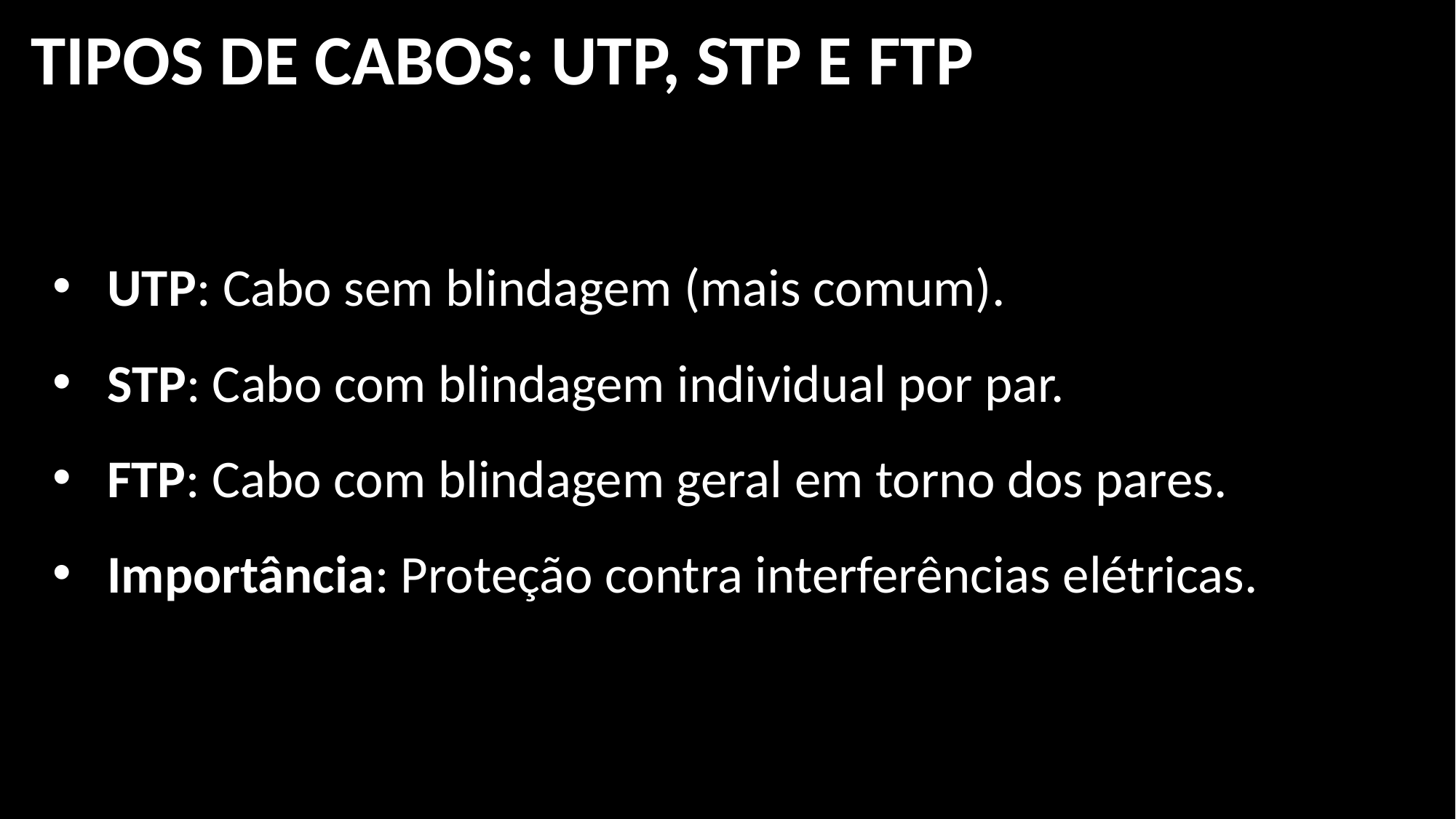

TIPOS DE CABOS: UTP, STP E FTP
UTP: Cabo sem blindagem (mais comum).
STP: Cabo com blindagem individual por par.
FTP: Cabo com blindagem geral em torno dos pares.
Importância: Proteção contra interferências elétricas.